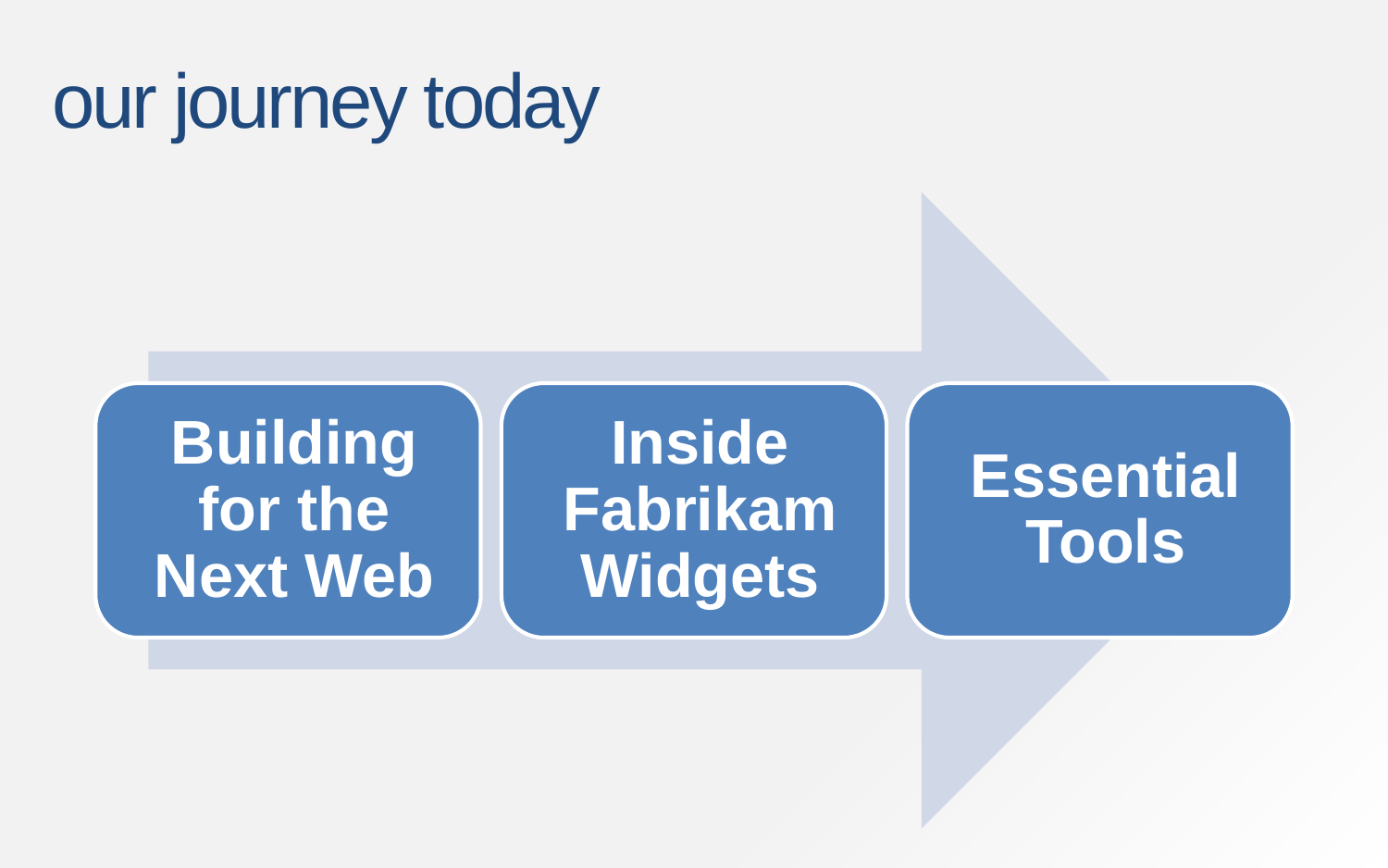

# our journey today
Building for the Next Web
Inside Fabrikam Widgets
Essential Tools